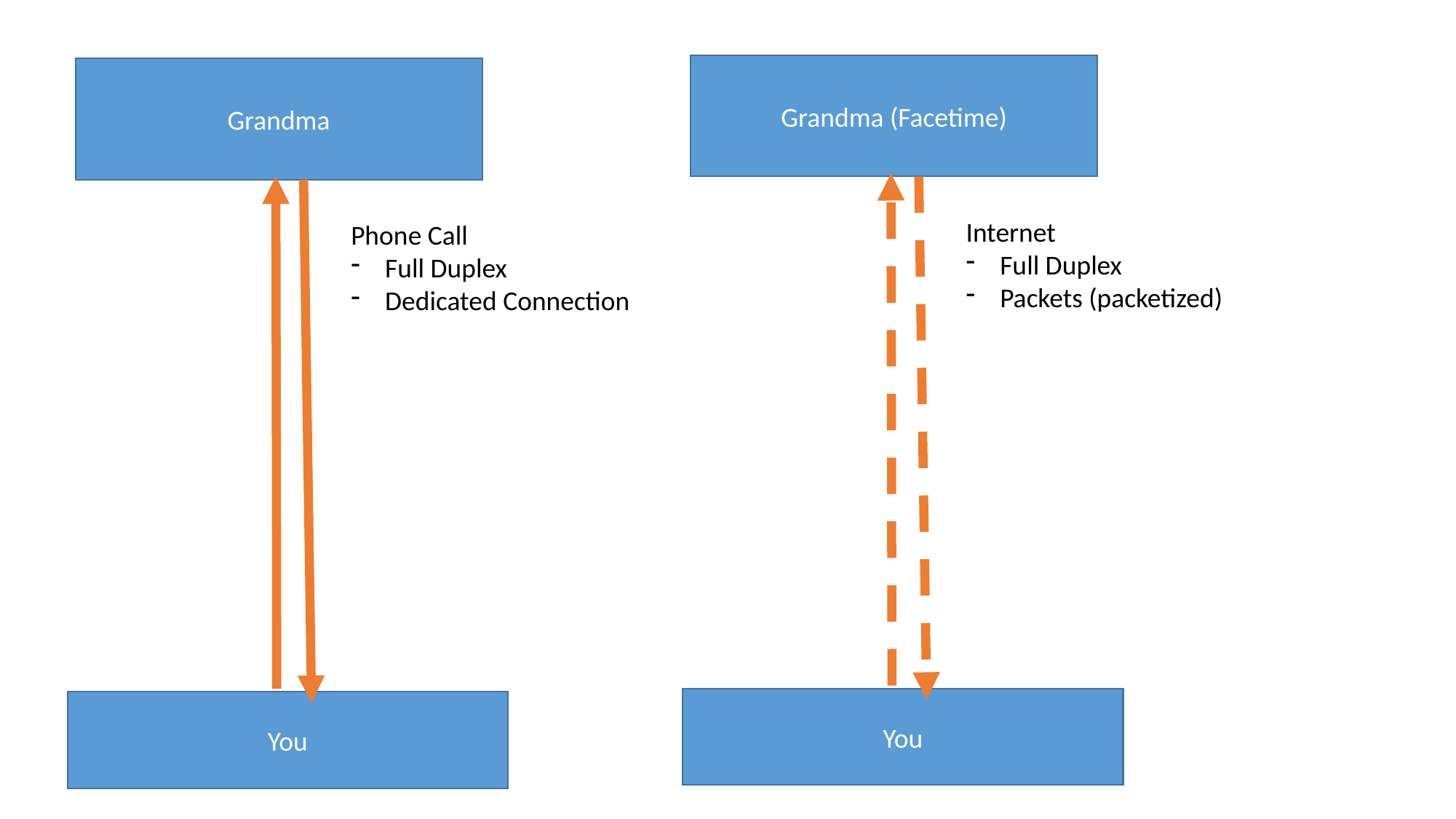

Grandma (Facetime)
Grandma
Internet
Full Duplex
Packets (packetized)
Phone Call
Full Duplex
Dedicated Connection
You
You